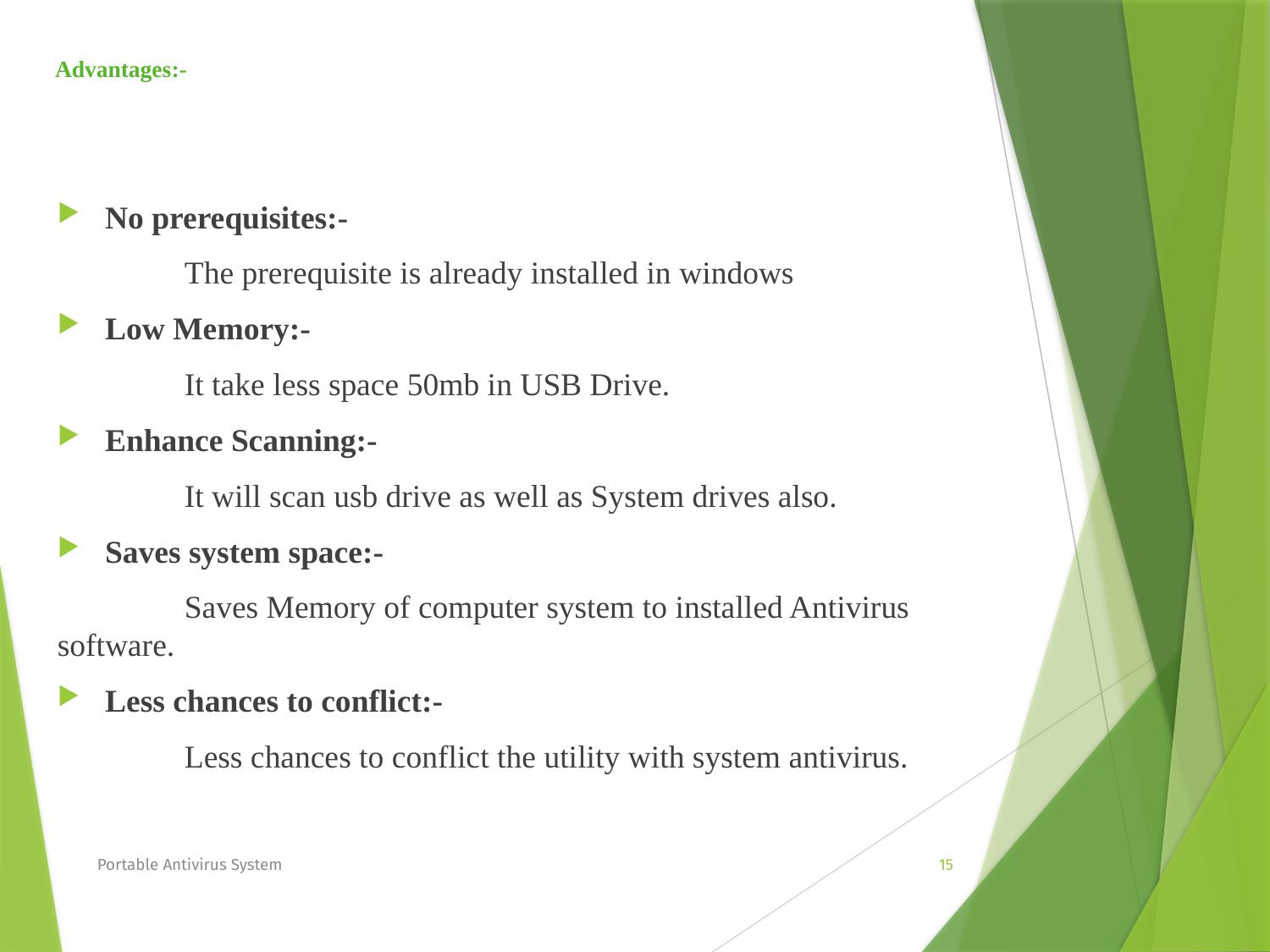

# Advantages:-
No prerequisites:-
	The prerequisite is already installed in windows
Low Memory:-
	It take less space 50mb in USB Drive.
Enhance Scanning:-
	It will scan usb drive as well as System drives also.
Saves system space:-
	Saves Memory of computer system to installed Antivirus software.
Less chances to conflict:-
	Less chances to conflict the utility with system antivirus.

Portable Antivirus System
15